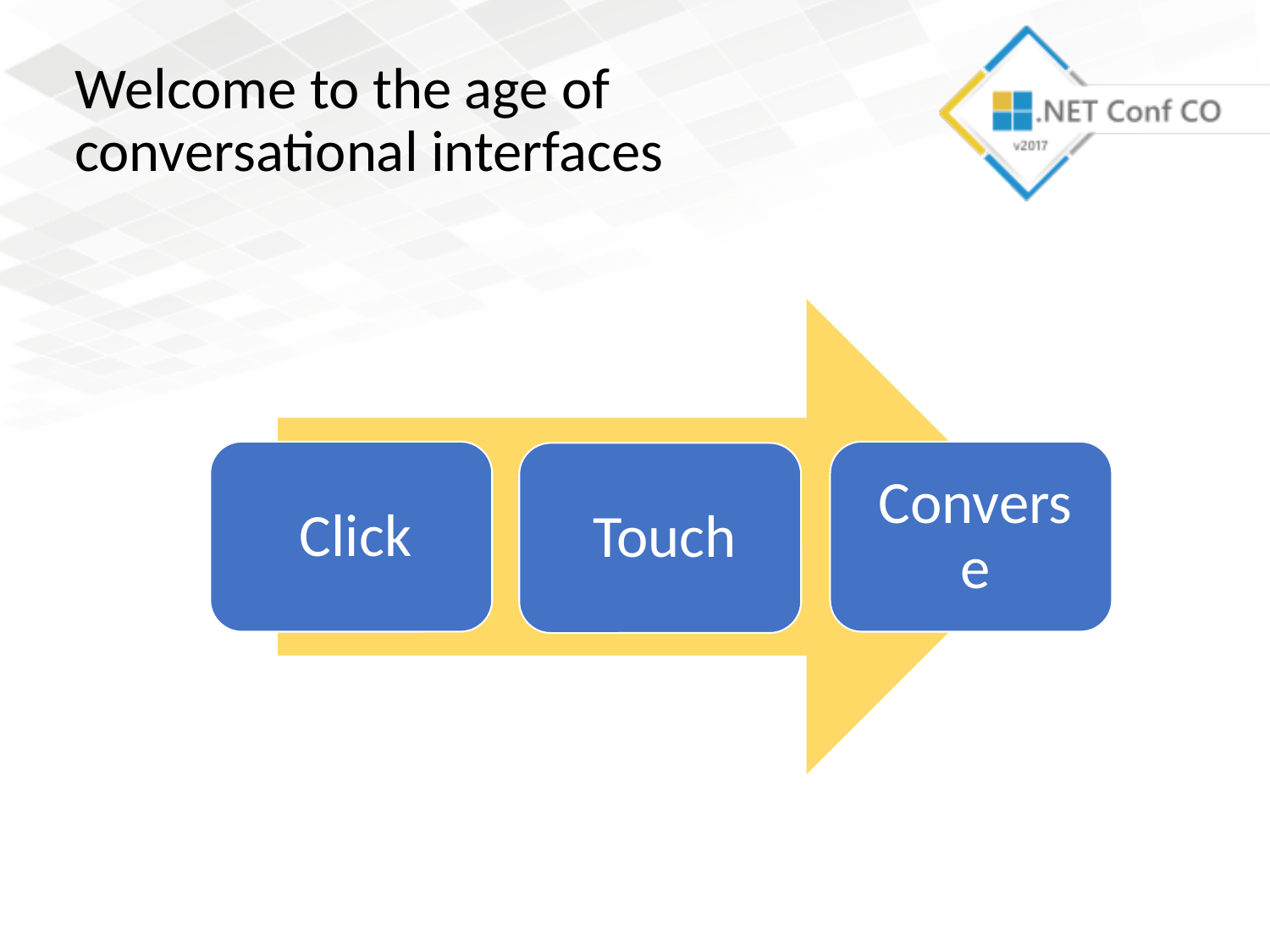

# Welcome to the age of conversational interfaces
Click
Touch
Converse